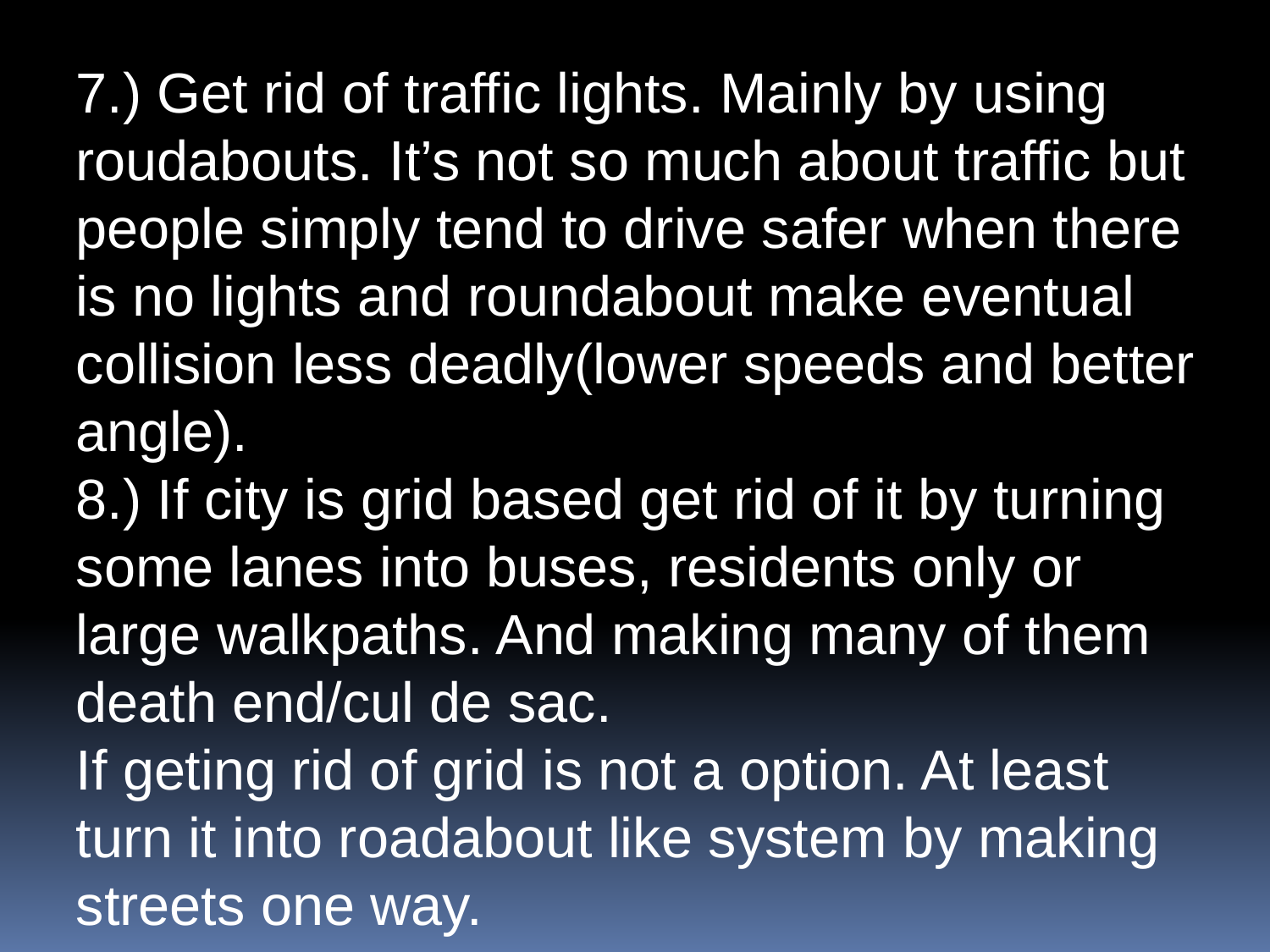

7.) Get rid of traffic lights. Mainly by using roudabouts. It’s not so much about traffic but people simply tend to drive safer when there is no lights and roundabout make eventual collision less deadly(lower speeds and better angle).
8.) If city is grid based get rid of it by turning some lanes into buses, residents only or large walkpaths. And making many of them death end/cul de sac.
If geting rid of grid is not a option. At least turn it into roadabout like system by making streets one way.